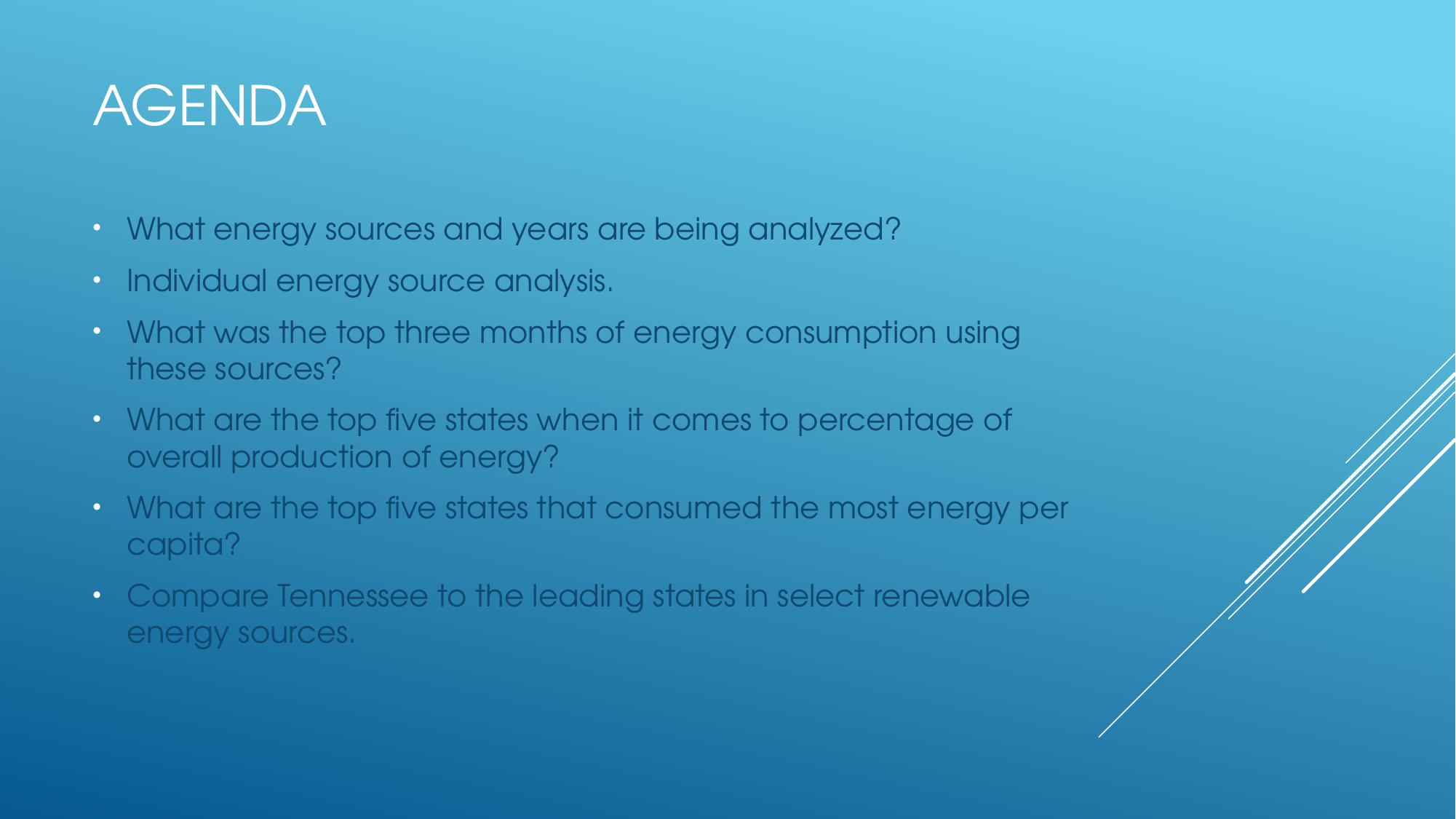

# agenda
What energy sources and years are being analyzed?
Individual energy source analysis.
What was the top three months of energy consumption using these sources?
What are the top five states when it comes to percentage of overall production of energy?
What are the top five states that consumed the most energy per capita?
Compare Tennessee to the leading states in select renewable energy sources.